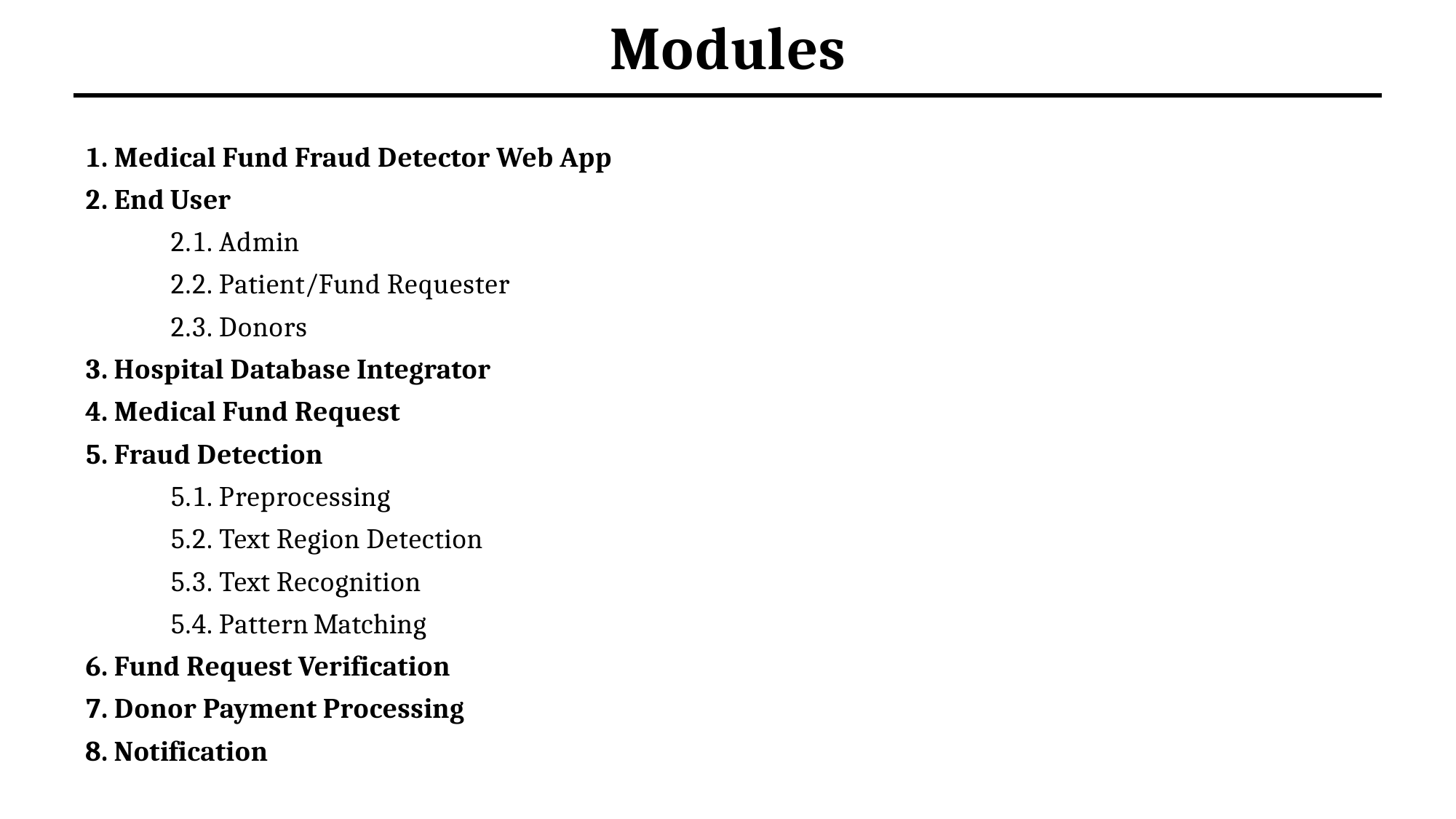

# Modules
1. Medical Fund Fraud Detector Web App
2. End User
	2.1. Admin
	2.2. Patient/Fund Requester
	2.3. Donors
3. Hospital Database Integrator
4. Medical Fund Request
5. Fraud Detection
	5.1. Preprocessing
	5.2. Text Region Detection
	5.3. Text Recognition
	5.4. Pattern Matching
6. Fund Request Verification
7. Donor Payment Processing
8. Notification